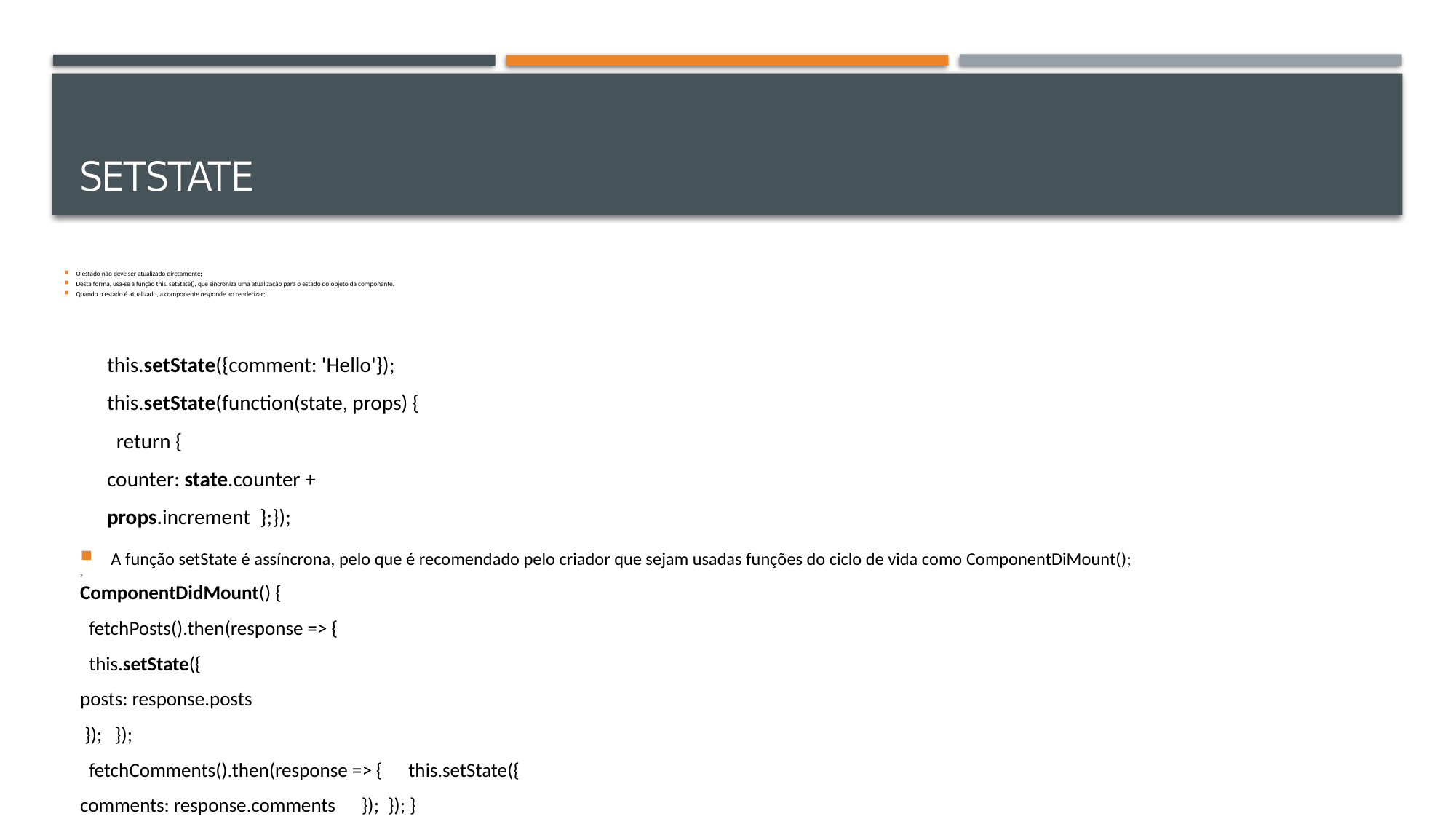

# setstate
O estado não deve ser atualizado diretamente;
Desta forma, usa-se a função this. setState(), que sincroniza uma atualização para o estado do objeto da componente.
Quando o estado é atualizado, a componente responde ao renderizar;

this.setState({comment: 'Hello'});
this.setState(function(state, props) {
  return {
counter: state.counter + props.increment  };});
A função setState é assíncrona, pelo que é recomendado pelo criador que sejam usadas funções do ciclo de vida como ComponentDiMount();
z
ComponentDidMount() {
  fetchPosts().then(response => {
  this.setState({
posts: response.posts
 });   });
  fetchComments().then(response => {      this.setState({
comments: response.comments      });  }); }